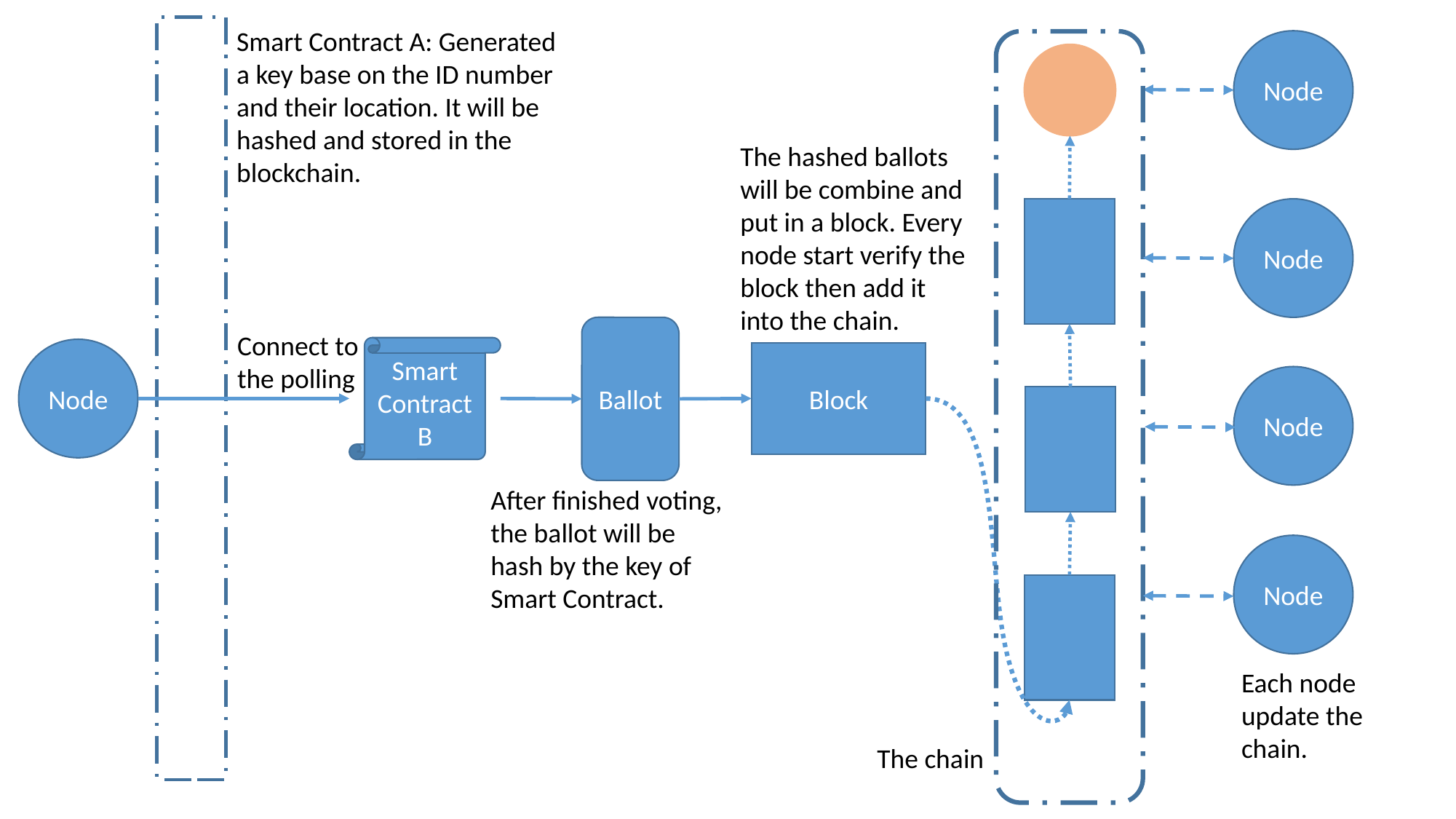

Smart Contract A: Generated a key base on the ID number and their location. It will be hashed and stored in the blockchain.
Node

The hashed ballots will be combine and put in a block. Every node start verify the block then add it into the chain.

Node
Ballot
Connect to the polling
Smart
Contract B
Node
Block
Node

After finished voting, the ballot will be hash by the key of Smart Contract.
Node

Each node update the chain.
The chain